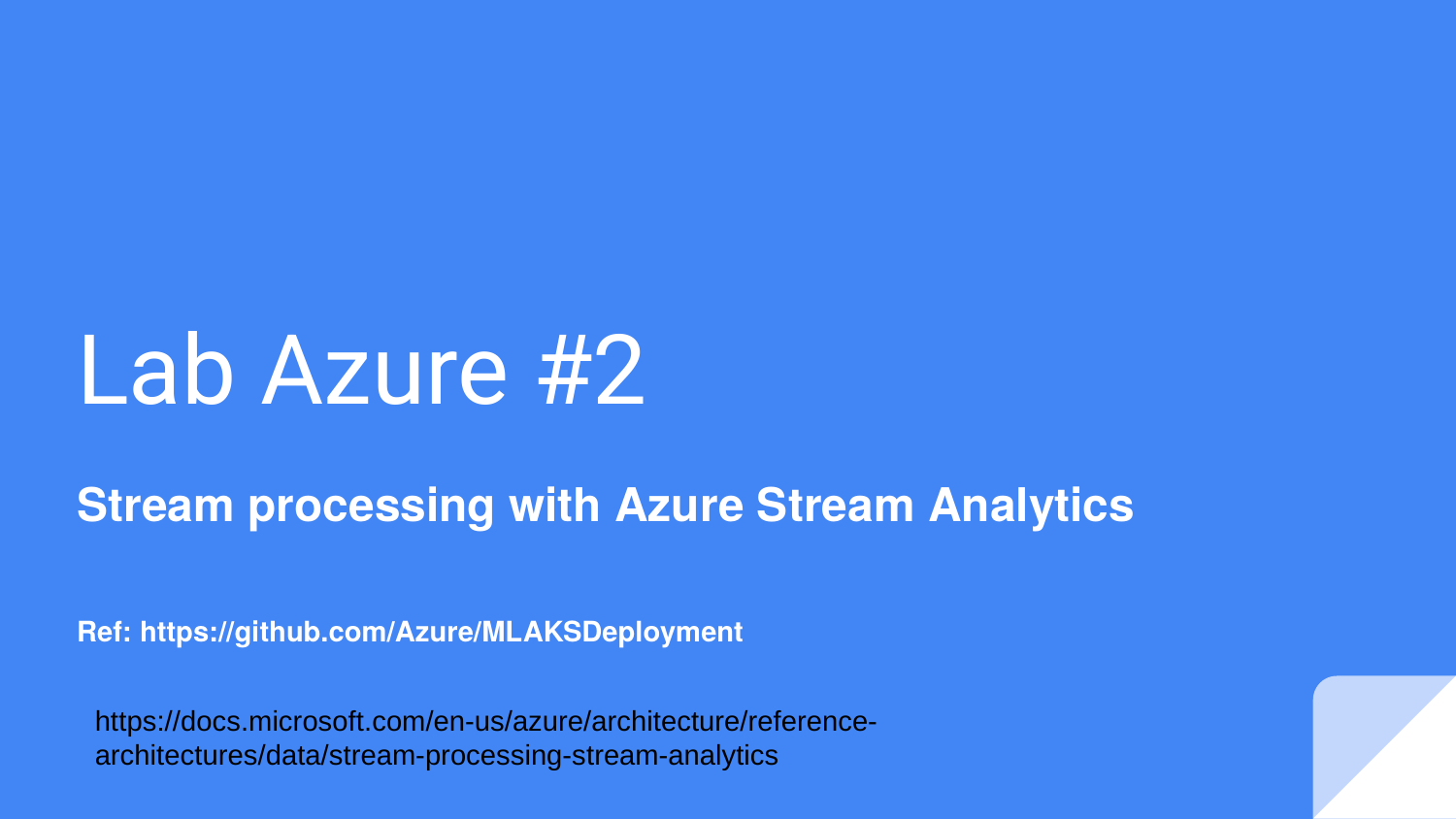

# Lab Azure #2
Stream processing with Azure Stream Analytics

Ref: https://github.com/Azure/MLAKSDeployment
https://docs.microsoft.com/en-us/azure/architecture/reference-architectures/data/stream-processing-stream-analytics